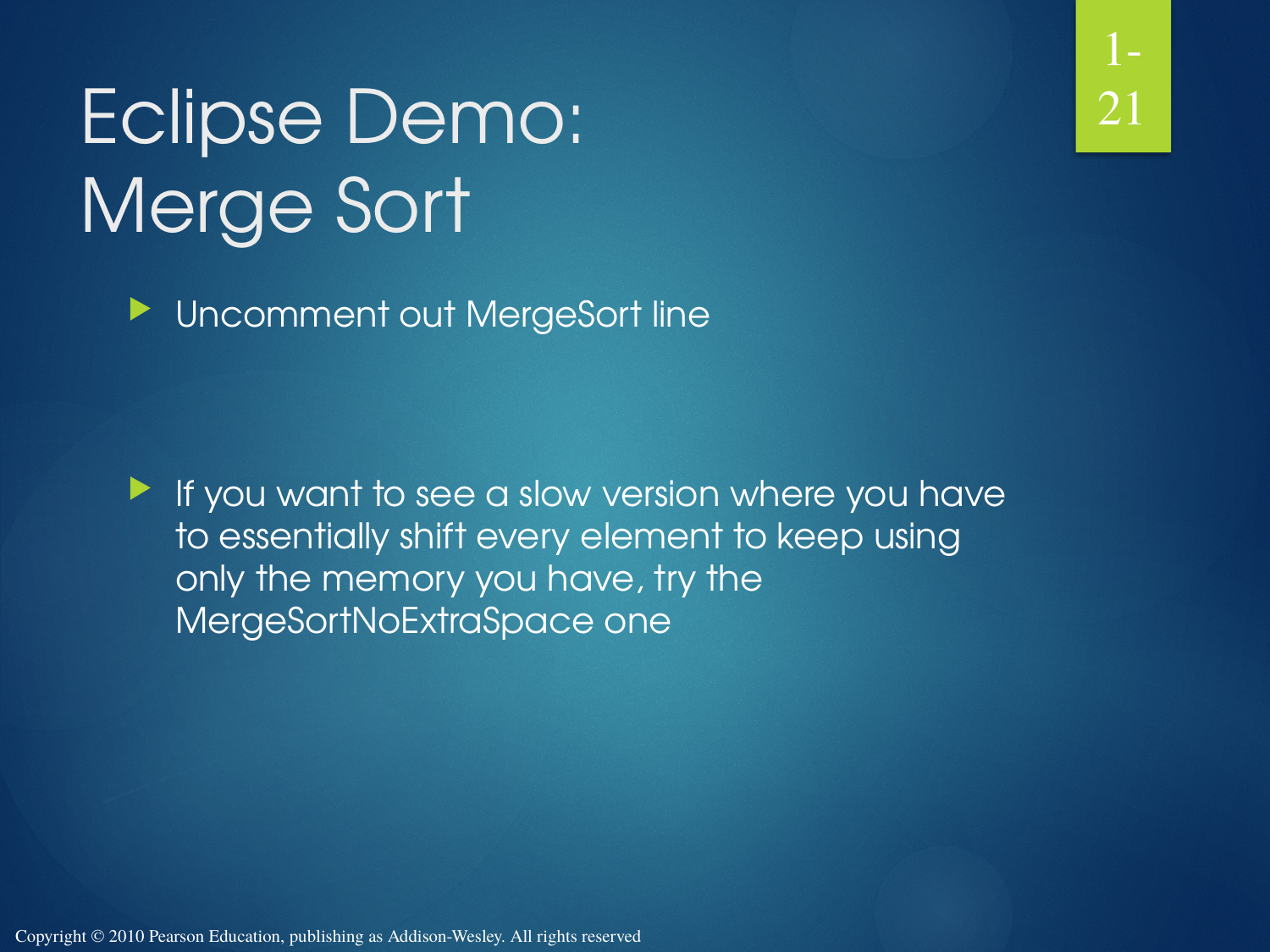

1-21
# Eclipse Demo: Merge Sort
Uncomment out MergeSort line

If you want to see a slow version where you have to essentially shift every element to keep using only the memory you have, try the MergeSortNoExtraSpace one